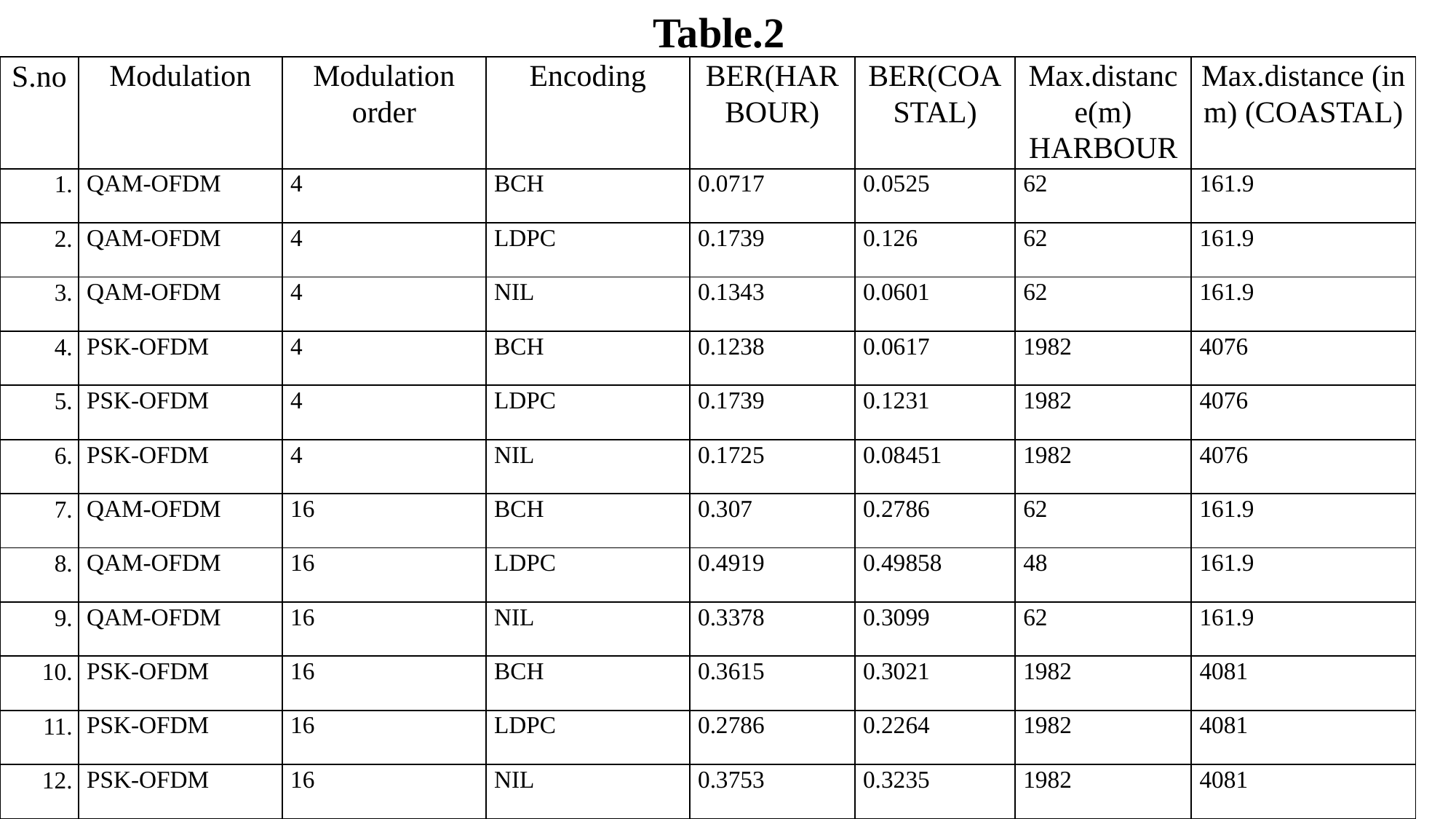

Table.2
| S.no | Modulation | Modulation order | Encoding | BER(HARBOUR) | BER(COASTAL) | Max.distance(m) HARBOUR | Max.distance (in m) (COASTAL) |
| --- | --- | --- | --- | --- | --- | --- | --- |
| 1. | QAM-OFDM | 4 | BCH | 0.0717 | 0.0525 | 62 | 161.9 |
| 2. | QAM-OFDM | 4 | LDPC | 0.1739 | 0.126 | 62 | 161.9 |
| 3. | QAM-OFDM | 4 | NIL | 0.1343 | 0.0601 | 62 | 161.9 |
| 4. | PSK-OFDM | 4 | BCH | 0.1238 | 0.0617 | 1982 | 4076 |
| 5. | PSK-OFDM | 4 | LDPC | 0.1739 | 0.1231 | 1982 | 4076 |
| 6. | PSK-OFDM | 4 | NIL | 0.1725 | 0.08451 | 1982 | 4076 |
| 7. | QAM-OFDM | 16 | BCH | 0.307 | 0.2786 | 62 | 161.9 |
| 8. | QAM-OFDM | 16 | LDPC | 0.4919 | 0.49858 | 48 | 161.9 |
| 9. | QAM-OFDM | 16 | NIL | 0.3378 | 0.3099 | 62 | 161.9 |
| 10. | PSK-OFDM | 16 | BCH | 0.3615 | 0.3021 | 1982 | 4081 |
| 11. | PSK-OFDM | 16 | LDPC | 0.2786 | 0.2264 | 1982 | 4081 |
| 12. | PSK-OFDM | 16 | NIL | 0.3753 | 0.3235 | 1982 | 4081 |